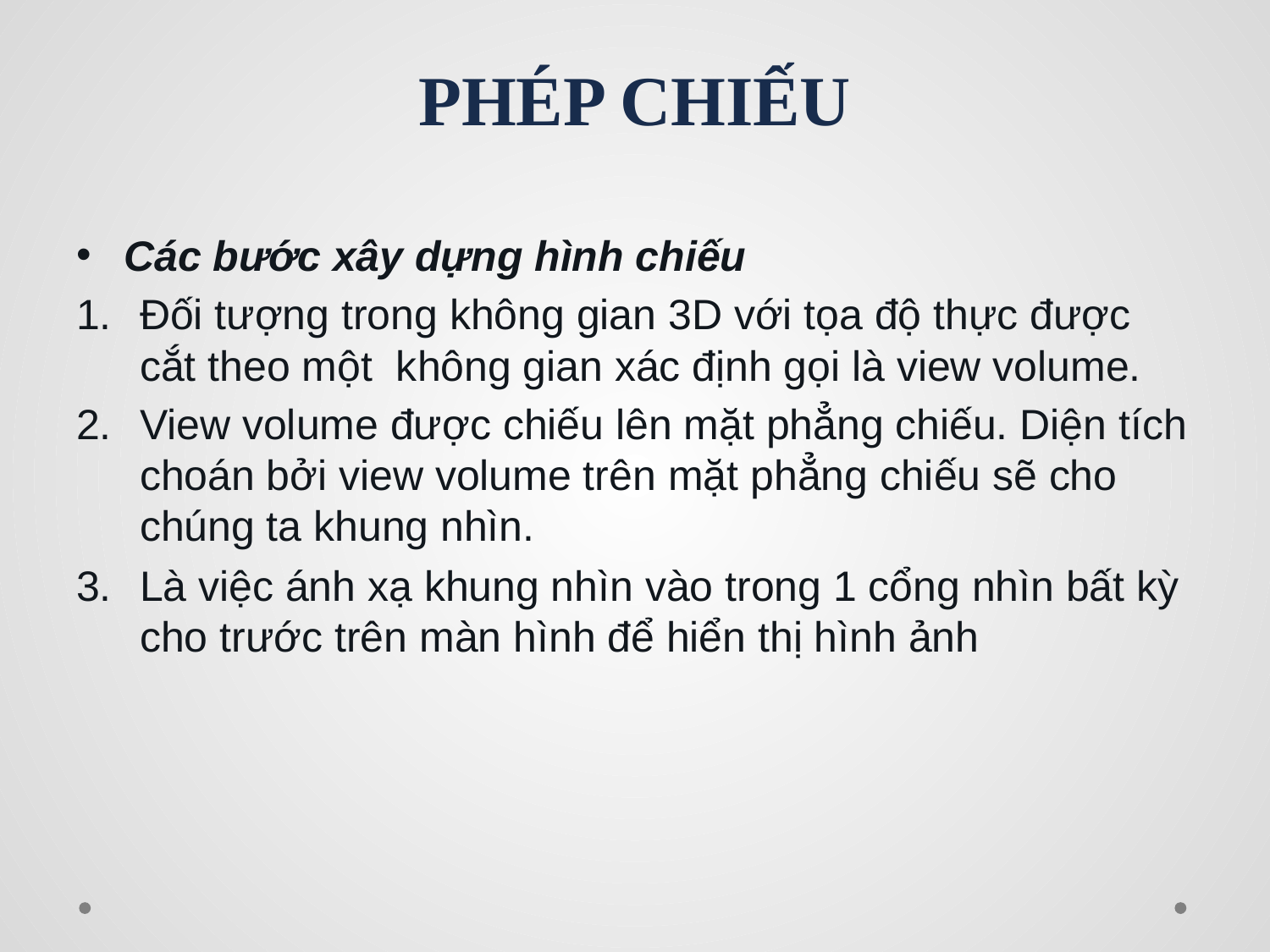

# PHÉP CHIẾU
Các bước xây dựng hình chiếu
Đối tượng trong không gian 3D với tọa độ thực được cắt theo một  không gian xác định gọi là view volume.
View volume được chiếu lên mặt phẳng chiếu. Diện tích choán bởi view volume trên mặt phẳng chiếu sẽ cho chúng ta khung nhìn.
Là việc ánh xạ khung nhìn vào trong 1 cổng nhìn bất kỳ cho trước trên màn hình để hiển thị hình ảnh